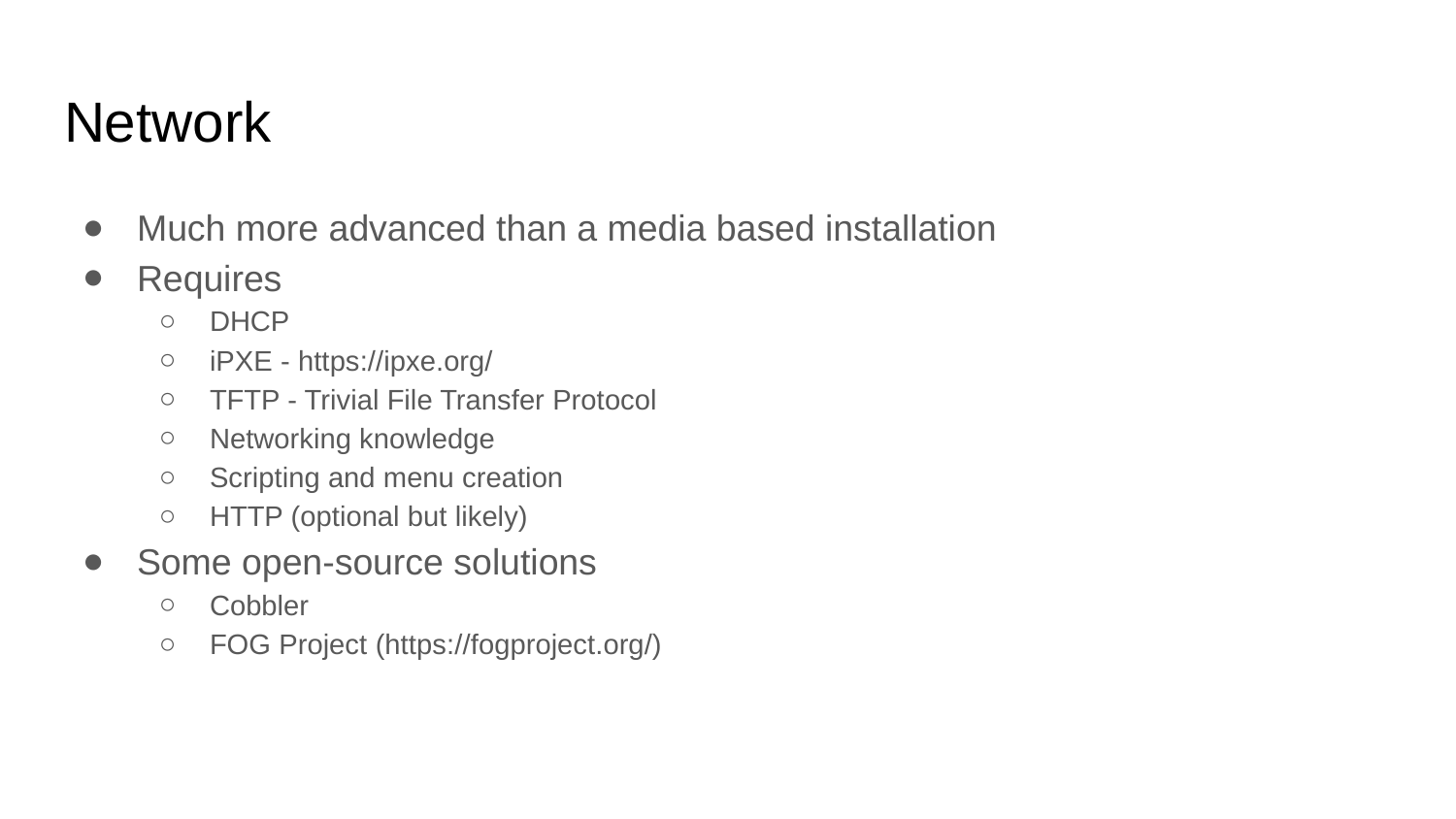

# Network
Much more advanced than a media based installation
Requires
DHCP
iPXE - https://ipxe.org/
TFTP - Trivial File Transfer Protocol
Networking knowledge
Scripting and menu creation
HTTP (optional but likely)
Some open-source solutions
Cobbler
FOG Project (https://fogproject.org/)